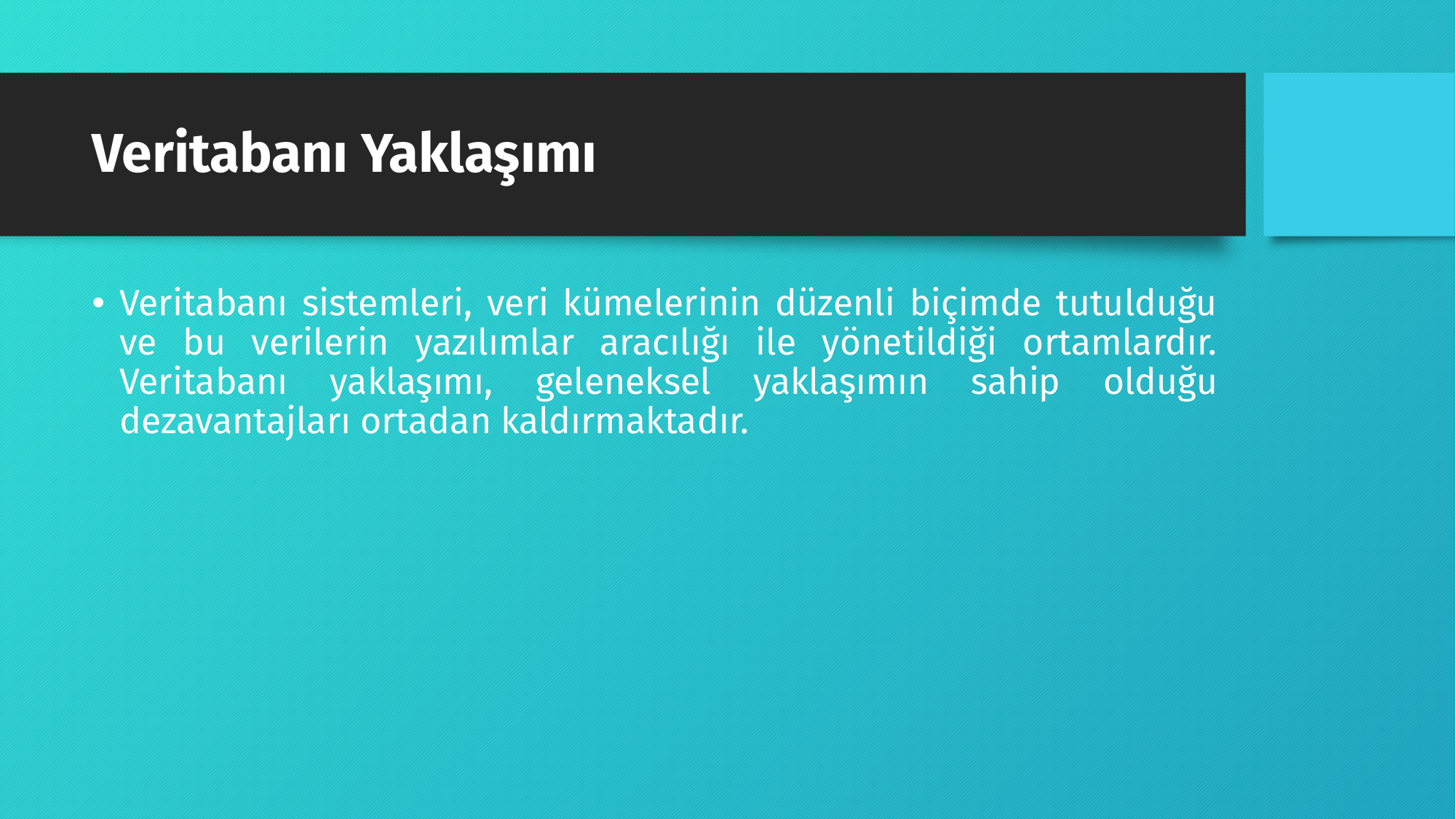

# Veritabanı Yaklaşımı
Veritabanı sistemleri, veri kümelerinin düzenli biçimde tutulduğu ve bu verilerin yazılımlar aracılığı ile yönetildiği ortamlardır. Veritabanı yaklaşımı, geleneksel yaklaşımın sahip olduğu dezavantajları ortadan kaldırmaktadır.